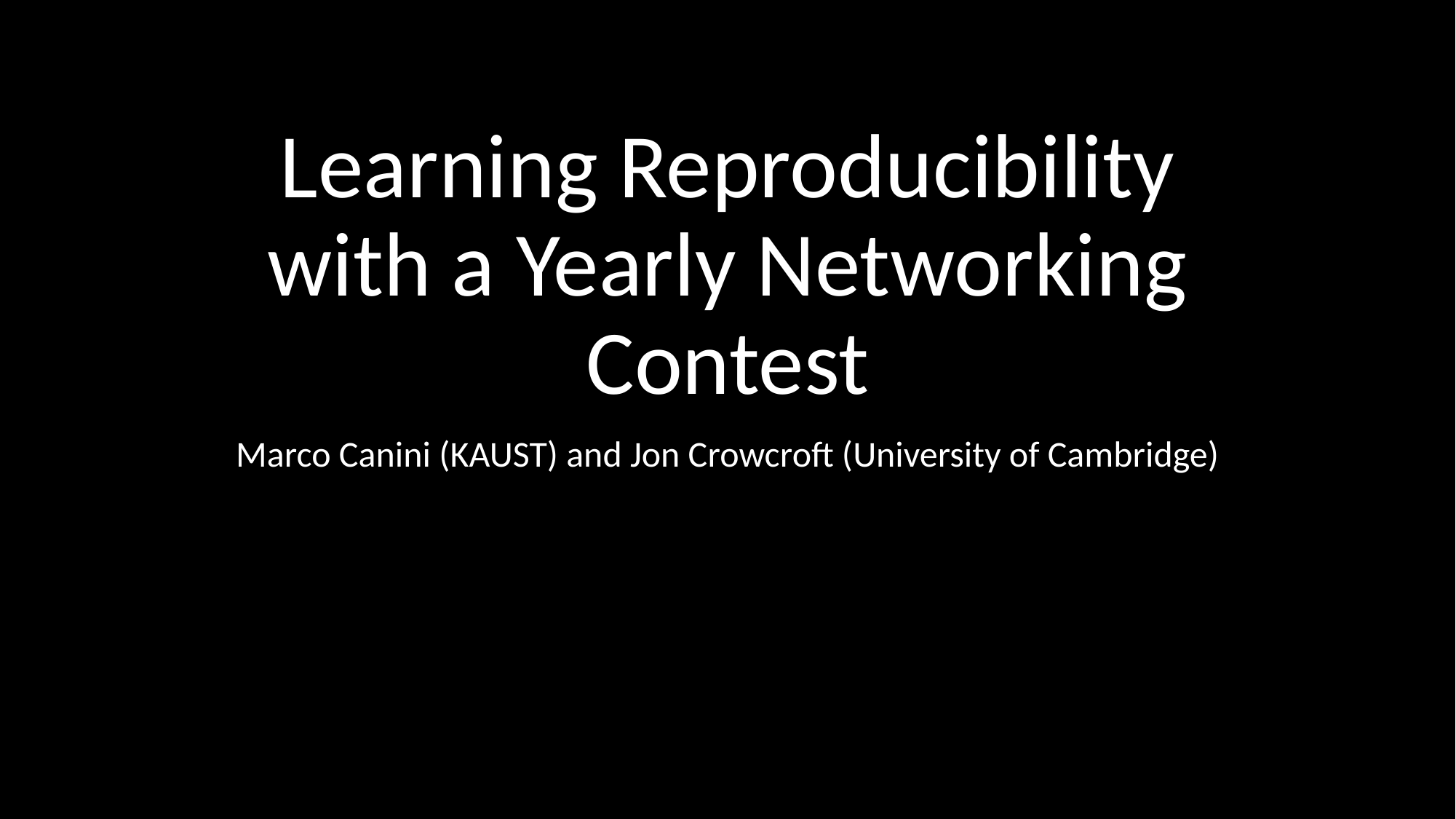

# Learning Reproducibility with a Yearly Networking Contest
Marco Canini (KAUST) and Jon Crowcroft (University of Cambridge)